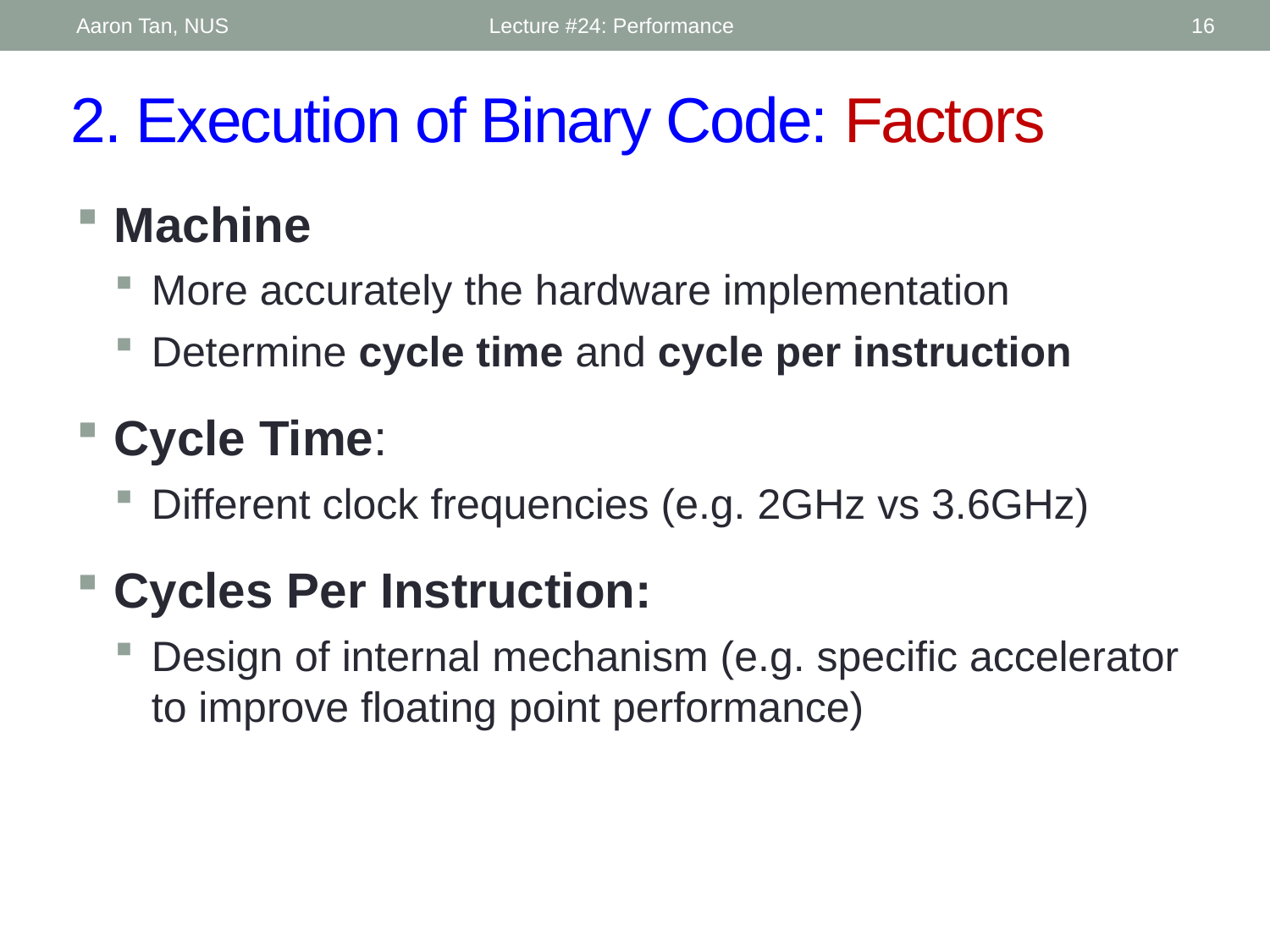

Aaron Tan, NUS
Lecture #24: Performance
16
# 2. Execution of Binary Code: Factors
Machine
More accurately the hardware implementation
Determine cycle time and cycle per instruction
Cycle Time:
Different clock frequencies (e.g. 2GHz vs 3.6GHz)
Cycles Per Instruction:
Design of internal mechanism (e.g. specific accelerator to improve floating point performance)